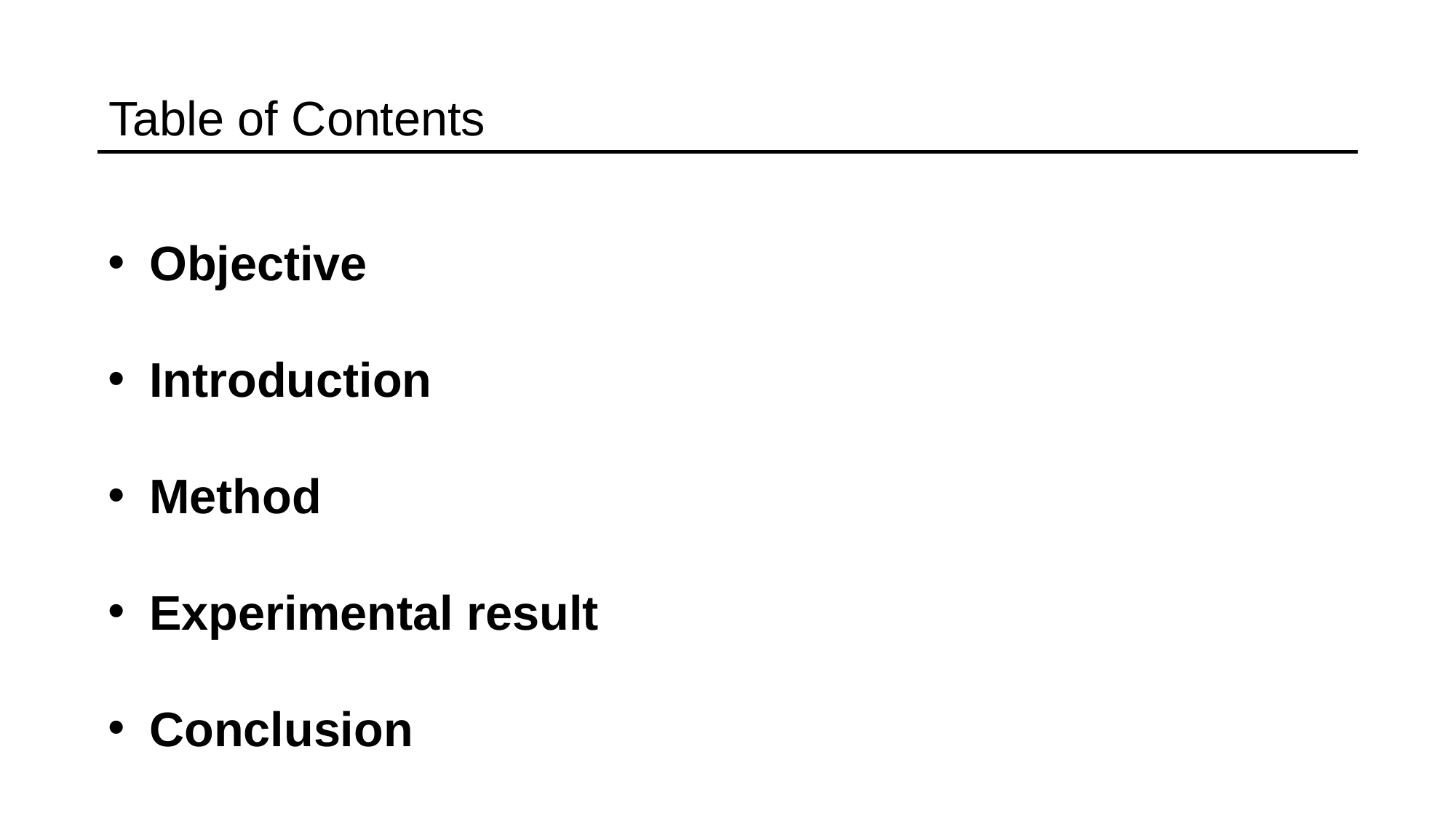

Table of Contents
Objective
Introduction
Method
Experimental result
Conclusion